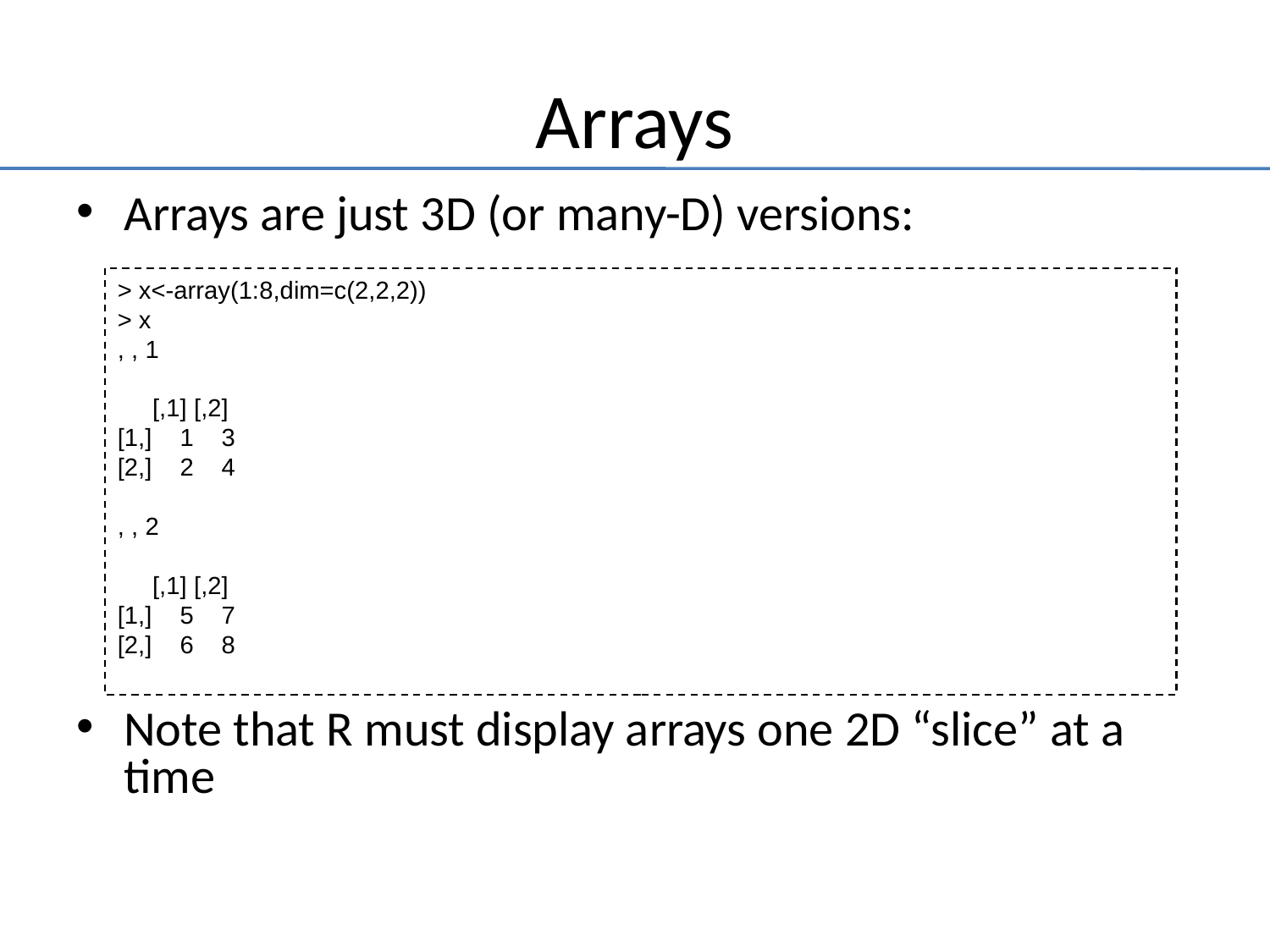

# Arrays
Arrays are just 3D (or many-D) versions:

Note that R must display arrays one 2D “slice” at a time
> x<-array(1:8,dim=c(2,2,2))
> x
, , 1

     [,1] [,2]
[1,]    1    3
[2,]    2    4

, , 2

     [,1] [,2]
[1,]    5    7
[2,]    6    8